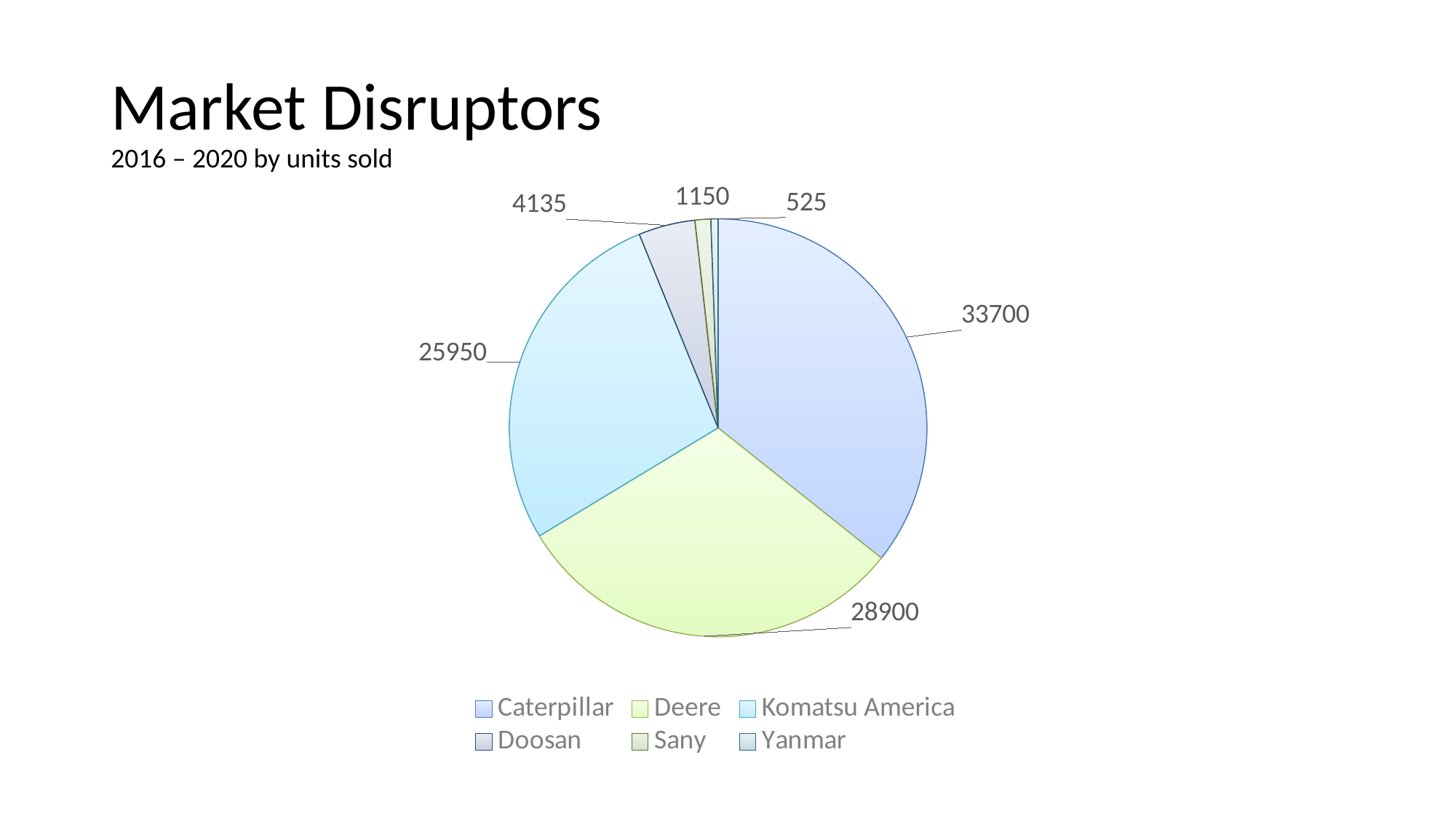

# Market Disruptors 2016 – 2020 by units sold

### Chart

| Category |  |
|---|---|
| Caterpillar | 33700.0 |
| Deere | 28900.0 |
| Komatsu America | 25950.0 |
| Doosan | 4135.0 |
| Sany | 1150.0 |
| Yanmar | 525.0 |